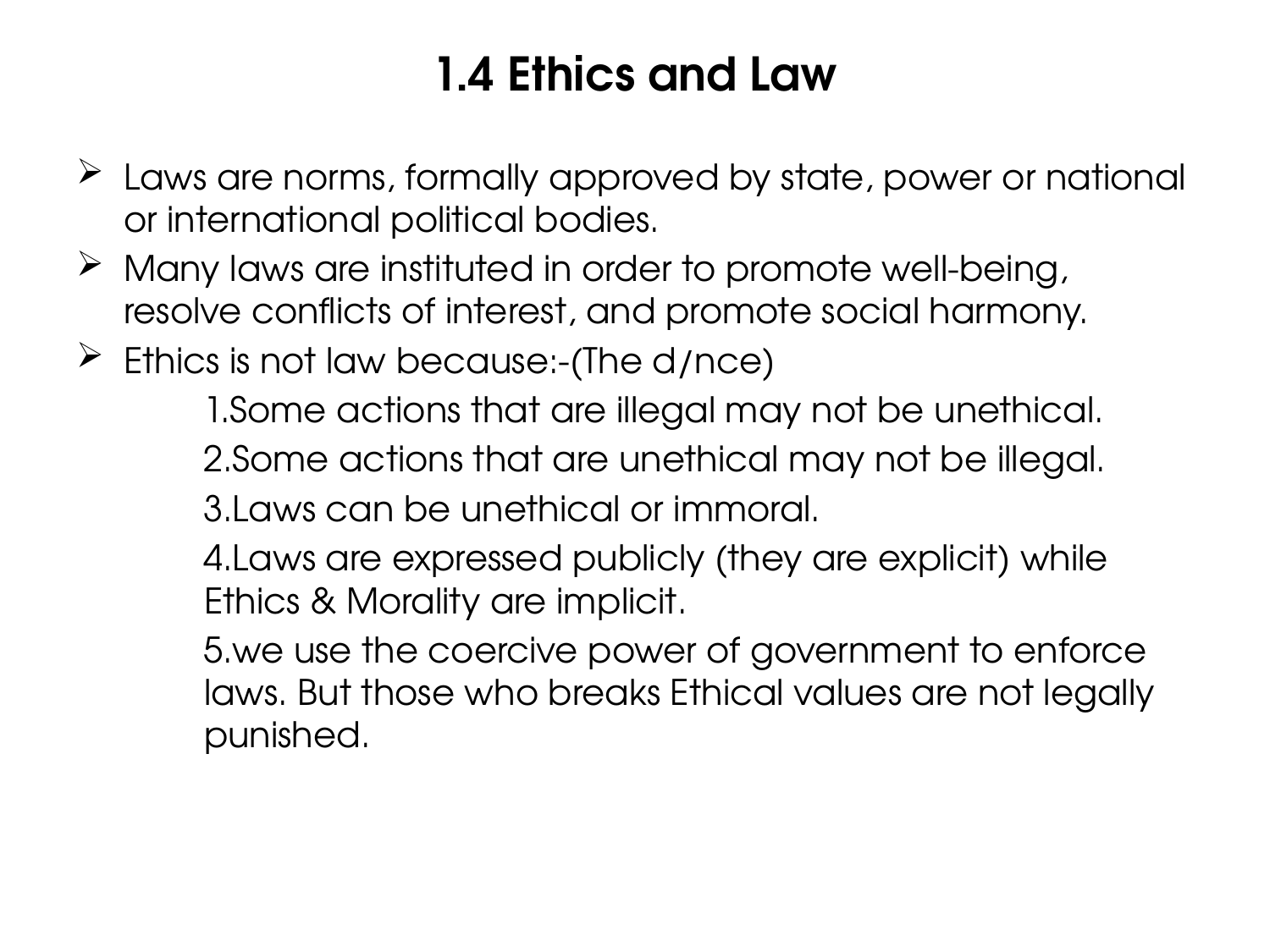

# 1.4 Ethics and Law
Laws are norms, formally approved by state, power or national or international political bodies.
Many laws are instituted in order to promote well-being, resolve conflicts of interest, and promote social harmony.
Ethics is not law because:-(The d/nce)
Some actions that are illegal may not be unethical.
Some actions that are unethical may not be illegal.
Laws can be unethical or immoral.
Laws are expressed publicly (they are explicit) while Ethics & Morality are implicit.
we use the coercive power of government to enforce laws. But those who breaks Ethical values are not legally punished.